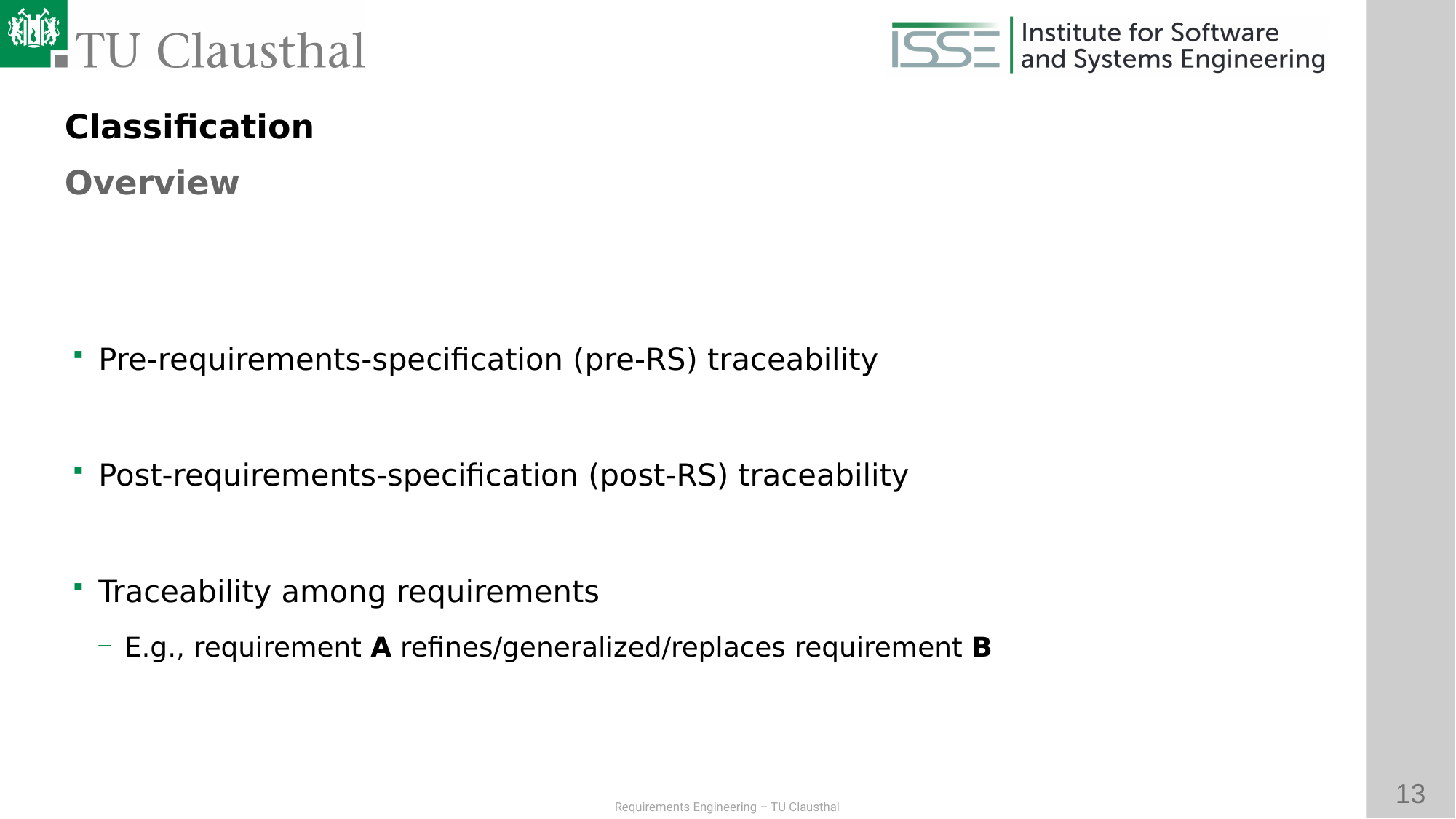

Classification
Overview

# Pre-requirements-specification (pre-RS) traceability

Post-requirements-specification (post-RS) traceability

Traceability among requirements
E.g., requirement A refines/generalized/replaces requirement B